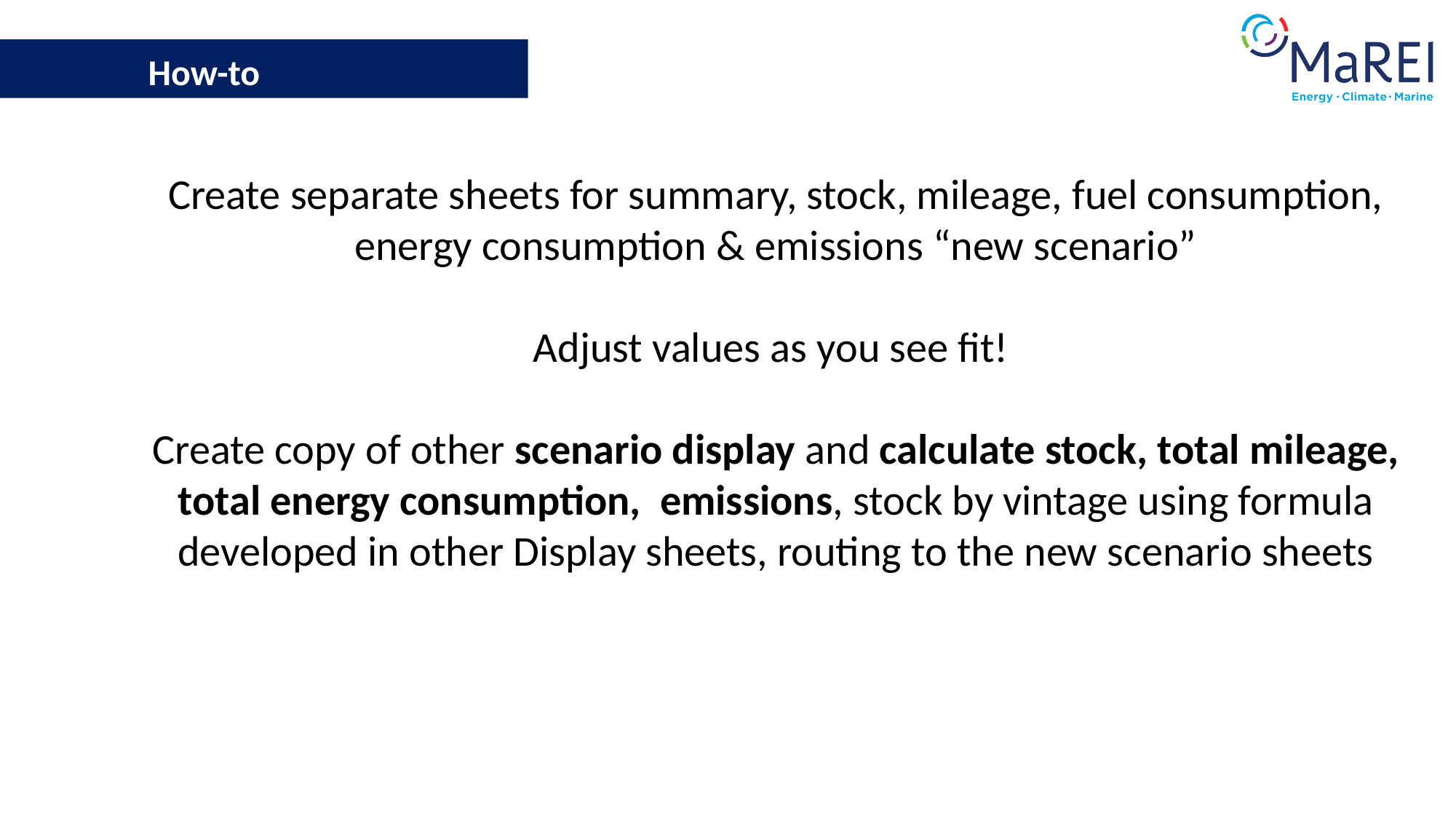

How-to
Create separate sheets for summary, stock, mileage, fuel consumption, energy consumption & emissions “new scenario”

Adjust values as you see fit!

Create copy of other scenario display and calculate stock, total mileage, total energy consumption,  emissions, stock by vintage using formula developed in other Display sheets, routing to the new scenario sheets